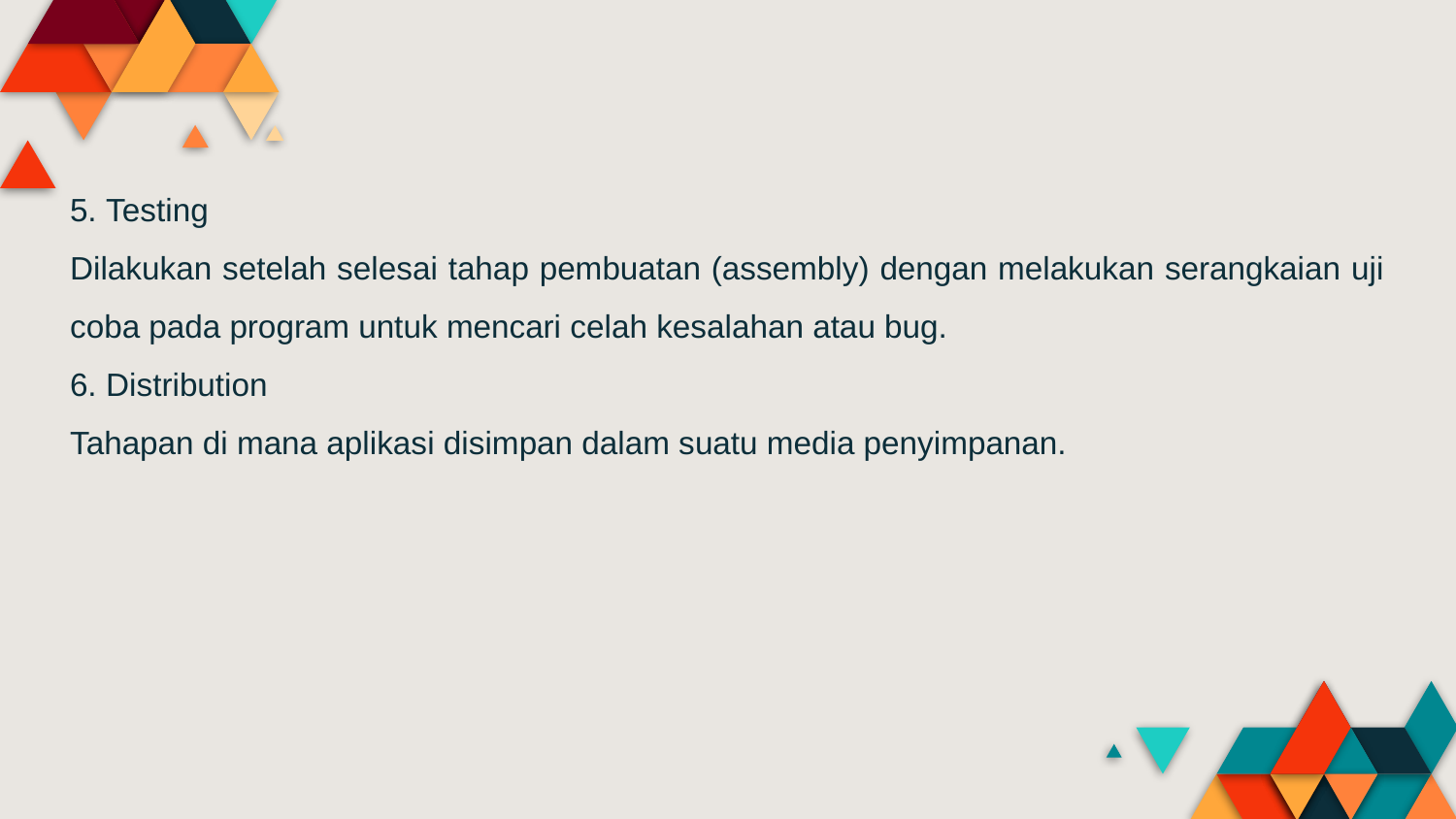

5. Testing
Dilakukan setelah selesai tahap pembuatan (assembly) dengan melakukan serangkaian uji coba pada program untuk mencari celah kesalahan atau bug.
6. Distribution
Tahapan di mana aplikasi disimpan dalam suatu media penyimpanan.